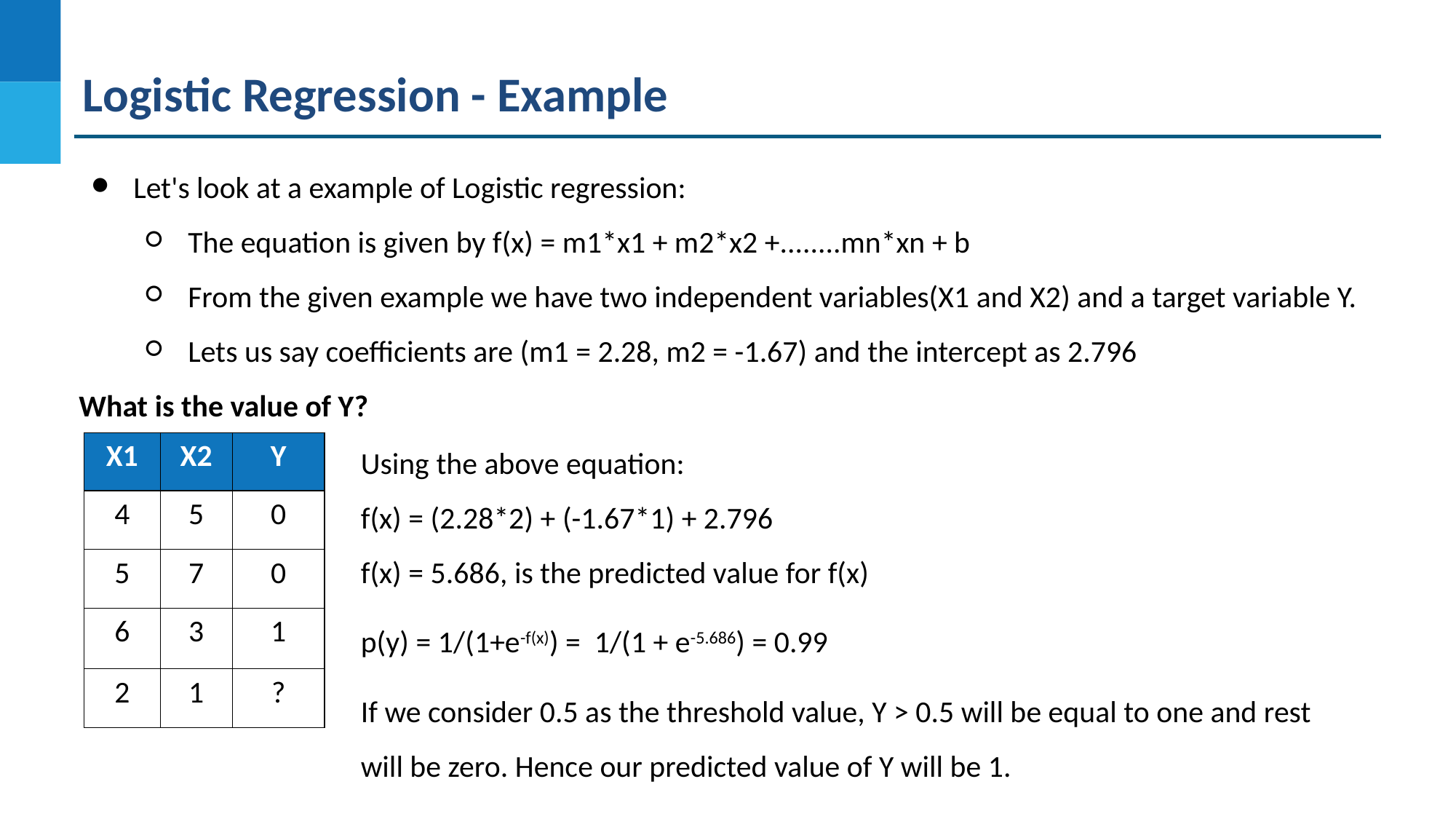

Logistic Regression - Example
Let's look at a example of Logistic regression:
The equation is given by f(x) = m1*x1 + m2*x2 +........mn*xn + b
From the given example we have two independent variables(X1 and X2) and a target variable Y.
Lets us say coefficients are (m1 = 2.28, m2 = -1.67) and the intercept as 2.796
What is the value of Y?
Using the above equation:
f(x) = (2.28*2) + (-1.67*1) + 2.796
f(x) = 5.686, is the predicted value for f(x)
p(y) = 1/(1+e-f(x)) =  1/(1 + e-5.686) = 0.99
If we consider 0.5 as the threshold value, Y > 0.5 will be equal to one and rest will be zero. Hence our predicted value of Y will be 1.
| X1 | X2 | Y |
| --- | --- | --- |
| 4 | 5 | 0 |
| 5 | 7 | 0 |
| 6 | 3 | 1 |
| 2 | 1 | ? |